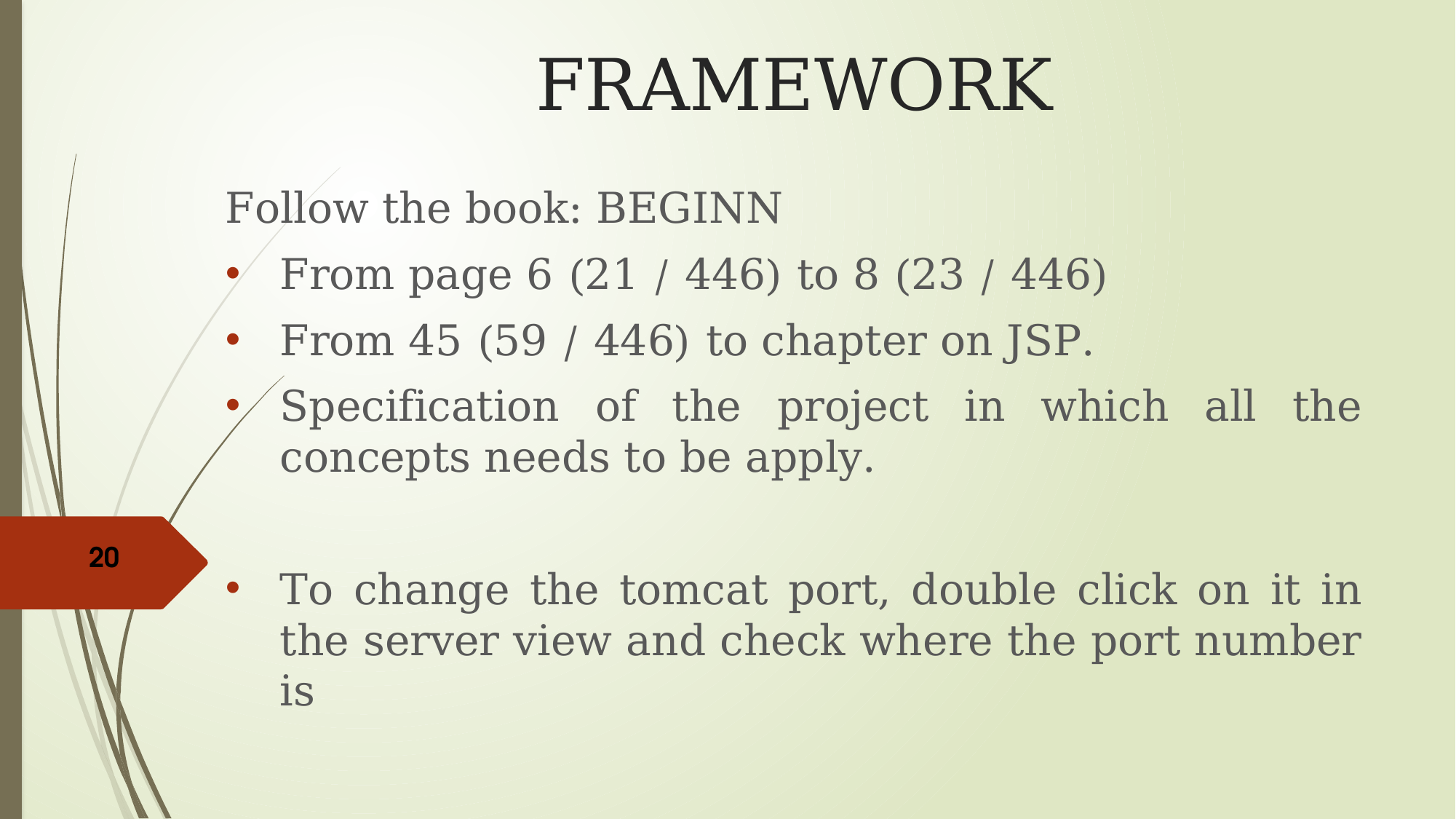

# FRAMEWORK
Follow the book: BEGINN
From page 6 (21 / 446) to 8 (23 / 446)
From 45 (59 / 446) to chapter on JSP.
Specification of the project in which all the concepts needs to be apply.

To change the tomcat port, double click on it in the server view and check where the port number is
20